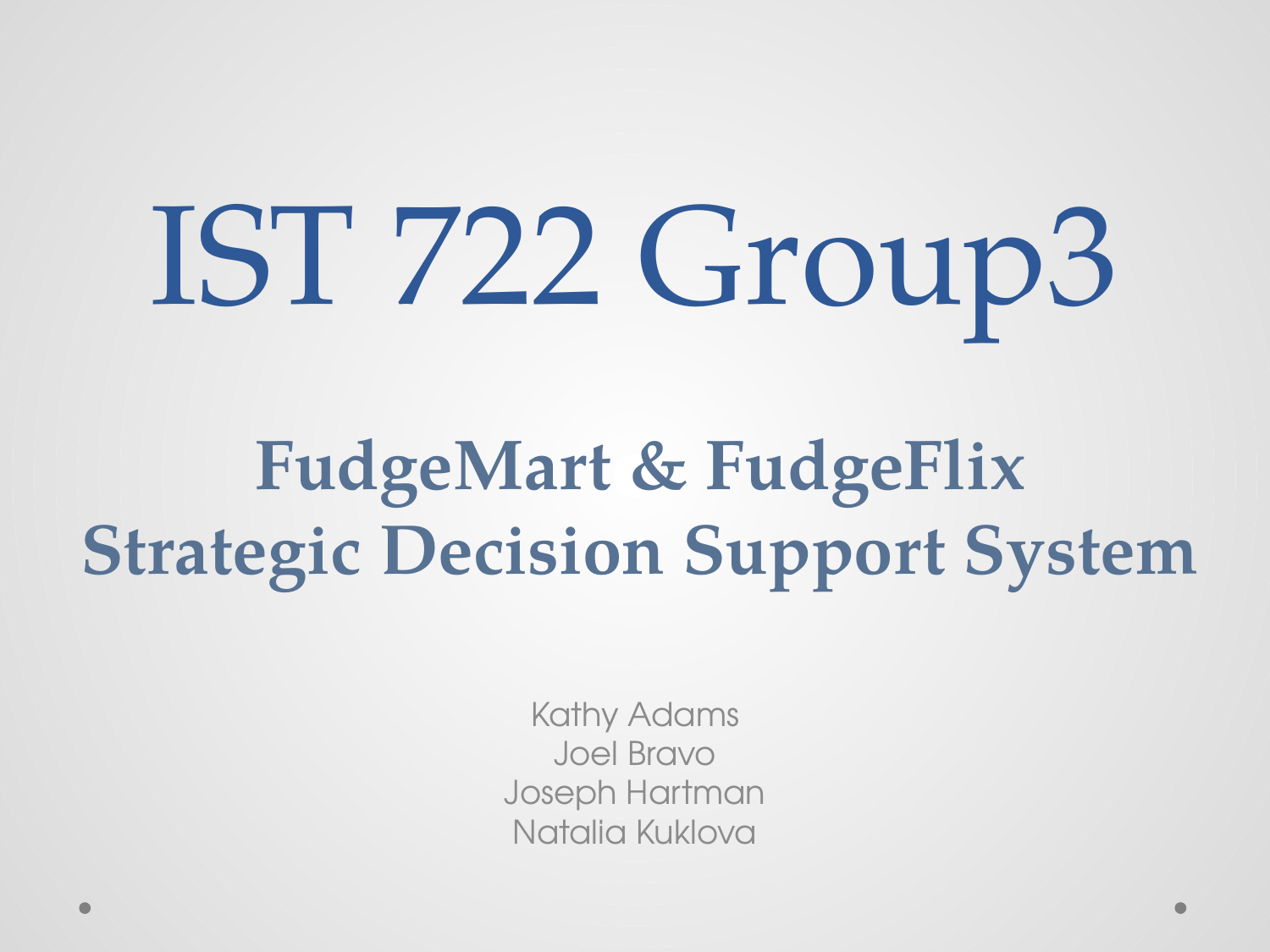

# IST 722 Group3
FudgeMart & FudgeFlix
Strategic Decision Support System
Kathy Adams
Joel Bravo
Joseph Hartman
Natalia Kuklova